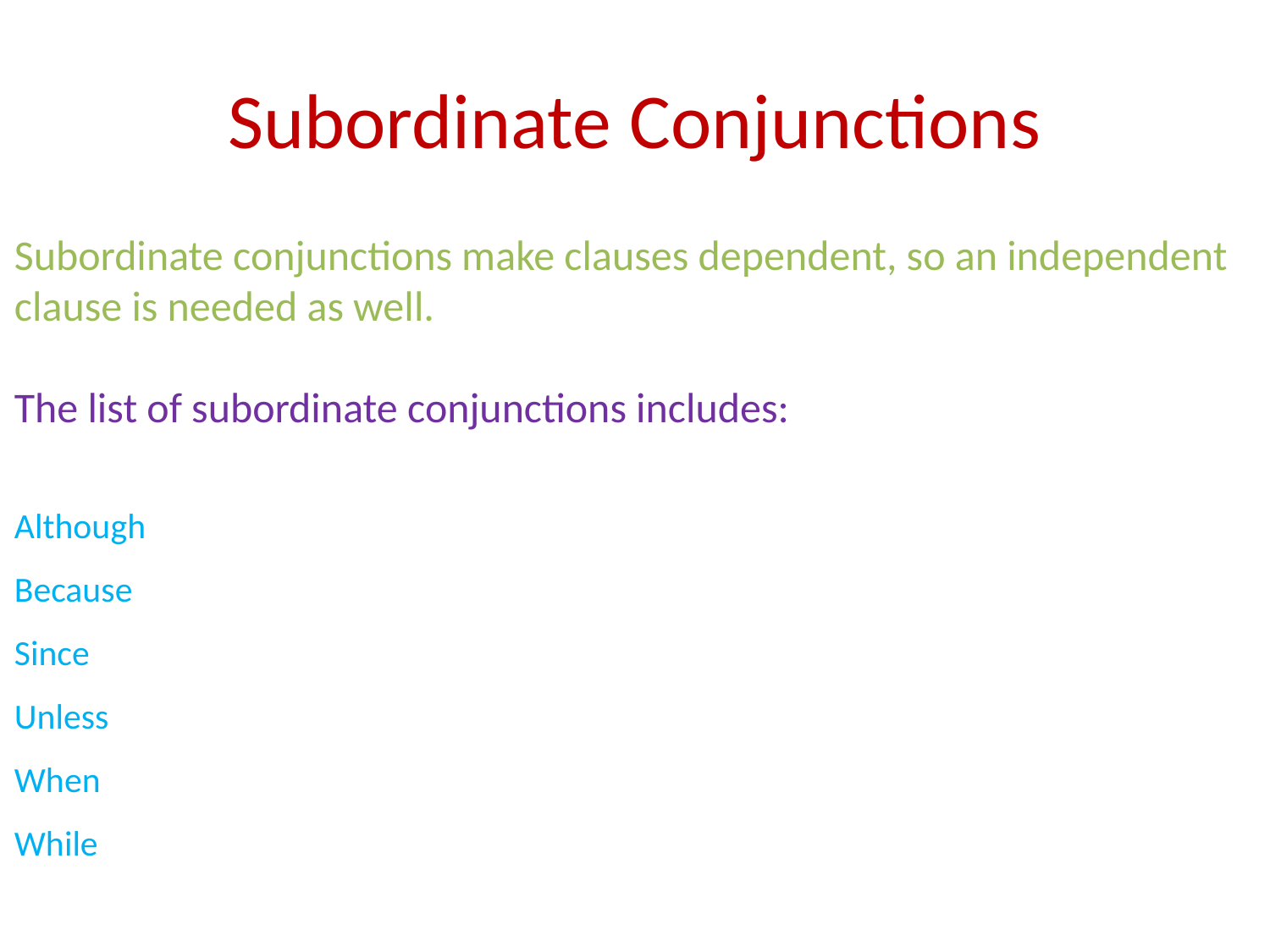

# Subordinate Conjunctions
Subordinate conjunctions make clauses dependent, so an independent clause is needed as well.

The list of subordinate conjunctions includes:

Although
Because
Since
Unless
When
While